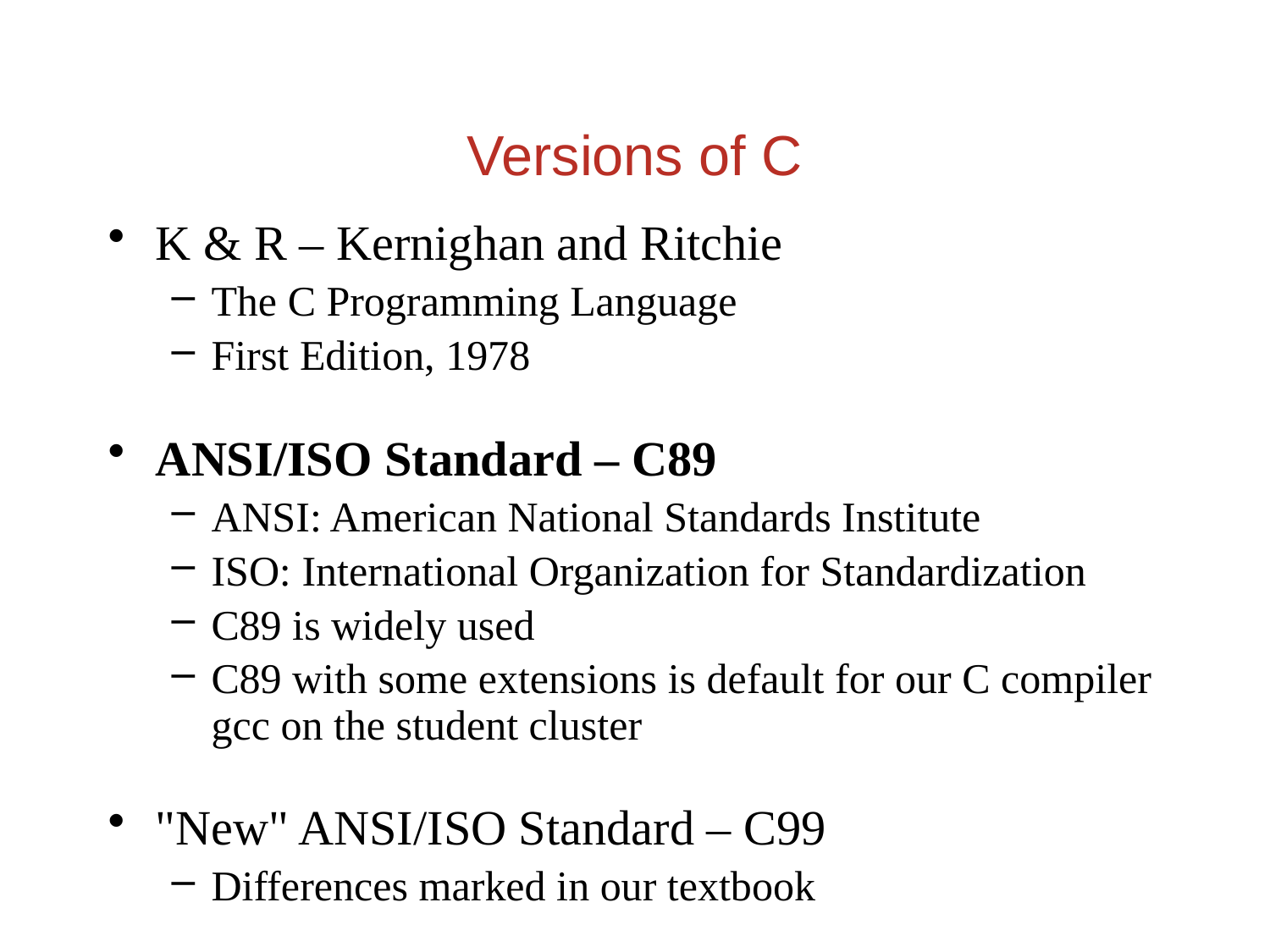

Versions of C
K & R – Kernighan and Ritchie
The C Programming Language
First Edition, 1978

ANSI/ISO Standard – C89
ANSI: American National Standards Institute
ISO: International Organization for Standardization
C89 is widely used
C89 with some extensions is default for our C compiler gcc on the student cluster

"New" ANSI/ISO Standard – C99
Differences marked in our textbook